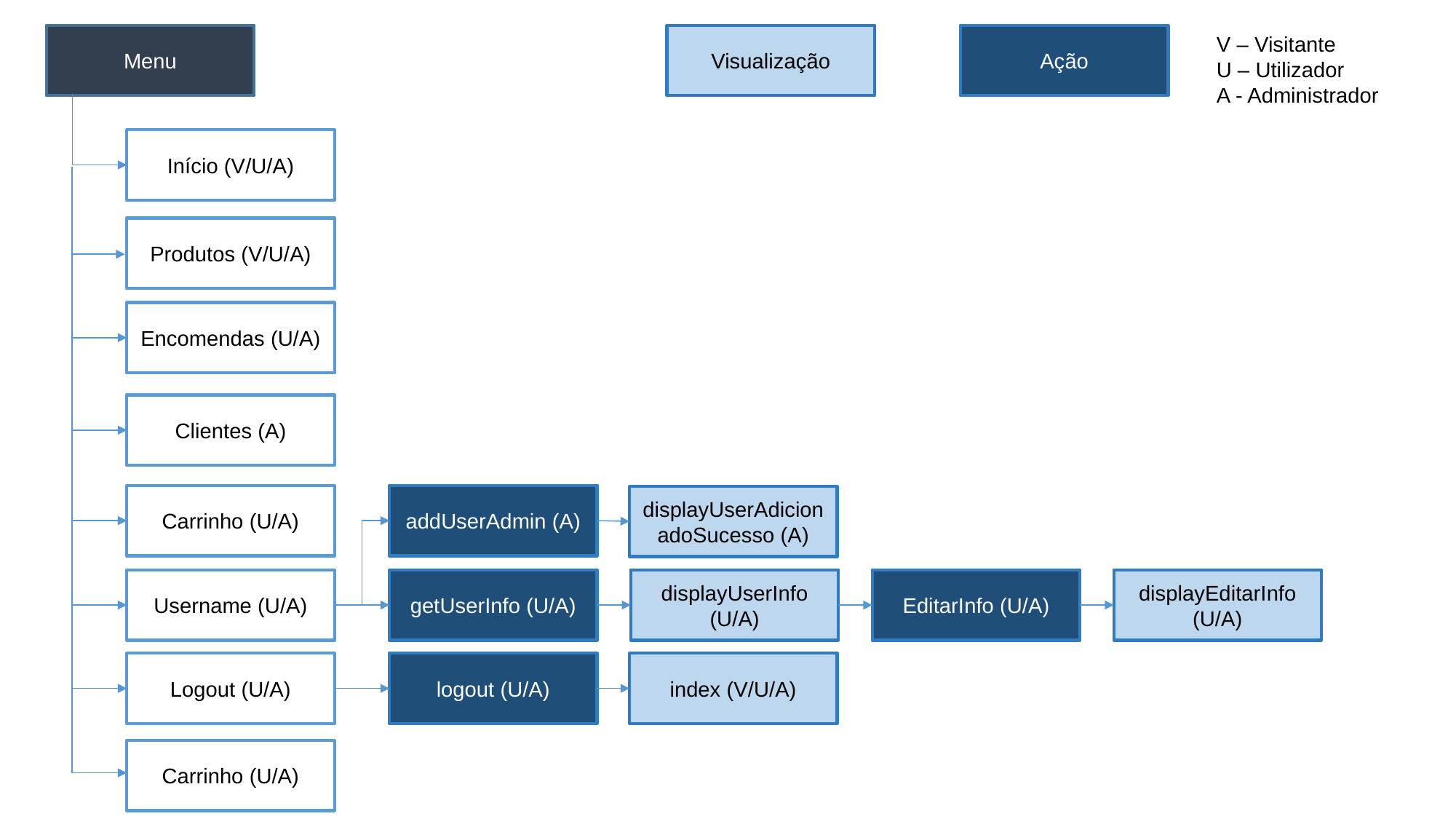

Ação
V – Visitante
U – Utilizador
A - Administrador
Visualização
Menu
Início (V/U/A)
Produtos (V/U/A)
Encomendas (U/A)
Clientes (A)
Carrinho (U/A)
addUserAdmin (A)
displayUserAdicionadoSucesso (A)
displayEditarInfo (U/A)
EditarInfo (U/A)
displayUserInfo (U/A)
getUserInfo (U/A)
Username (U/A)
index (V/U/A)
logout (U/A)
Logout (U/A)
Carrinho (U/A)